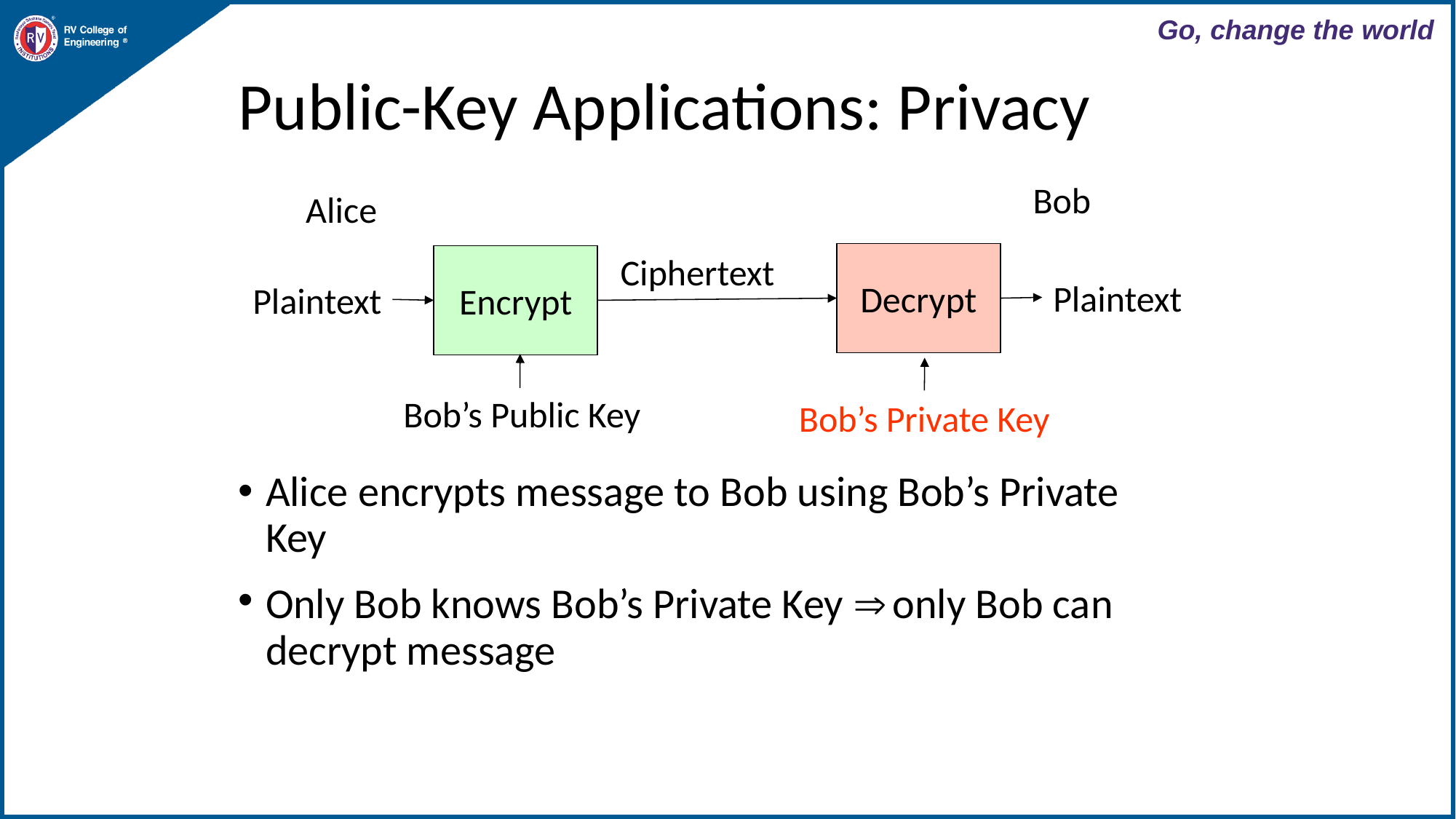

# Public-Key Applications: Privacy
Bob
Alice
Decrypt
Ciphertext
Encrypt
Plaintext
Plaintext
Bob’s Public Key
Bob’s Private Key
Alice encrypts message to Bob using Bob’s Private Key
Only Bob knows Bob’s Private Key ⇒ only Bob can decrypt message